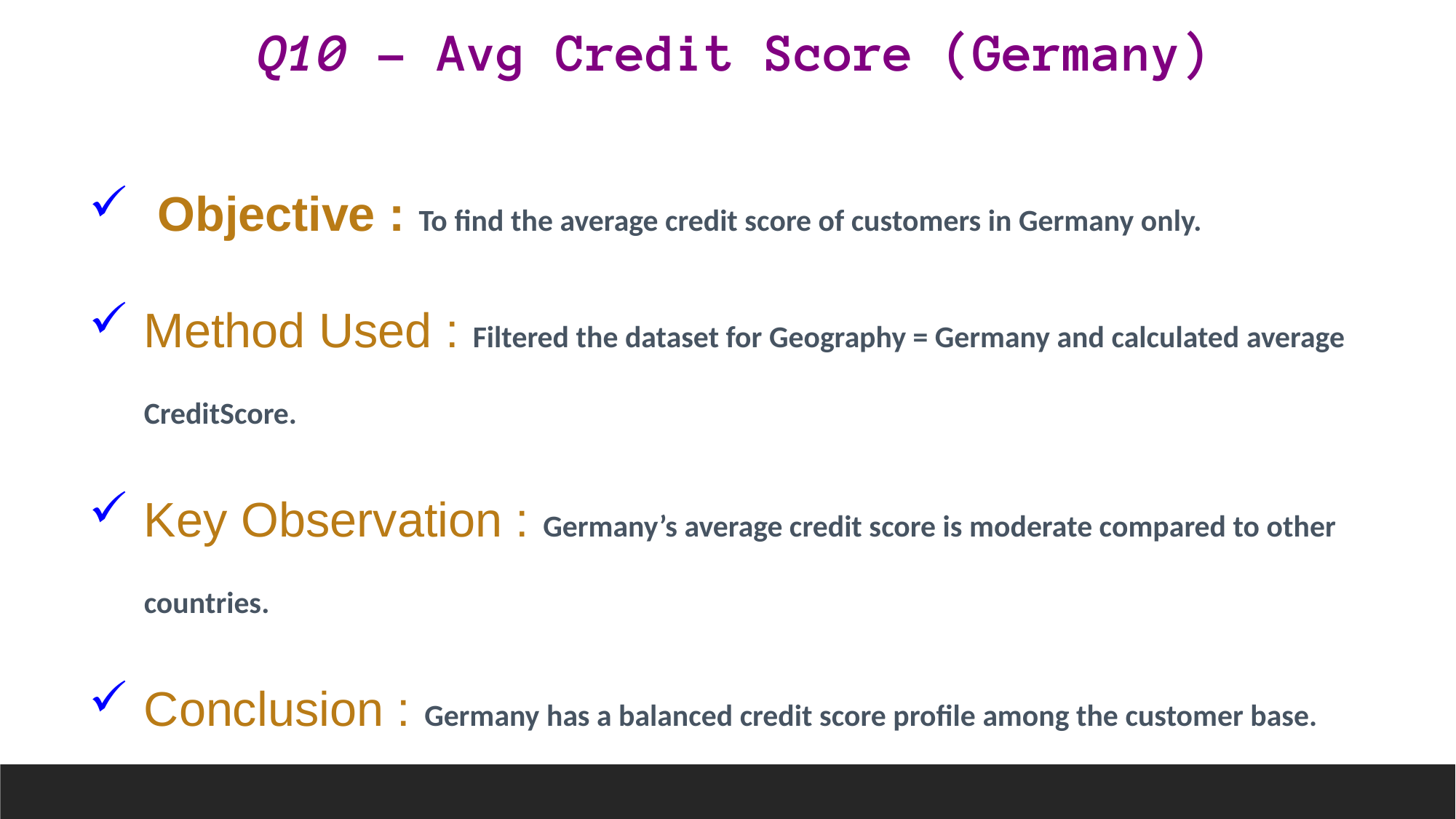

Q10 - Avg Credit Score (Germany)
 Objective : To find the average credit score of customers in Germany only.
Method Used : Filtered the dataset for Geography = Germany and calculated average CreditScore.
Key Observation : Germany’s average credit score is moderate compared to other countries.
Conclusion : Germany has a balanced credit score profile among the customer base.